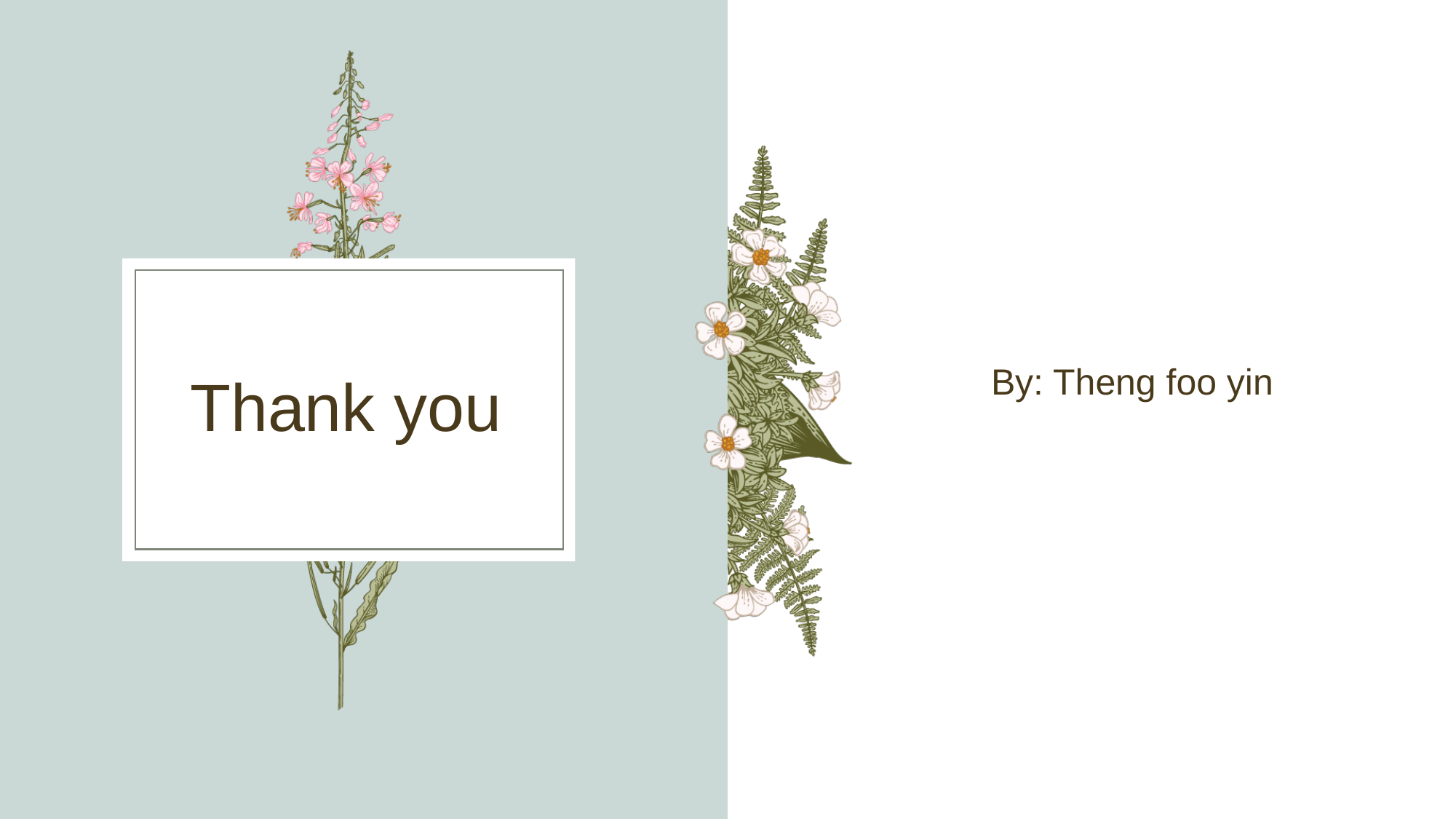

By: Theng foo yin​

# Thank you